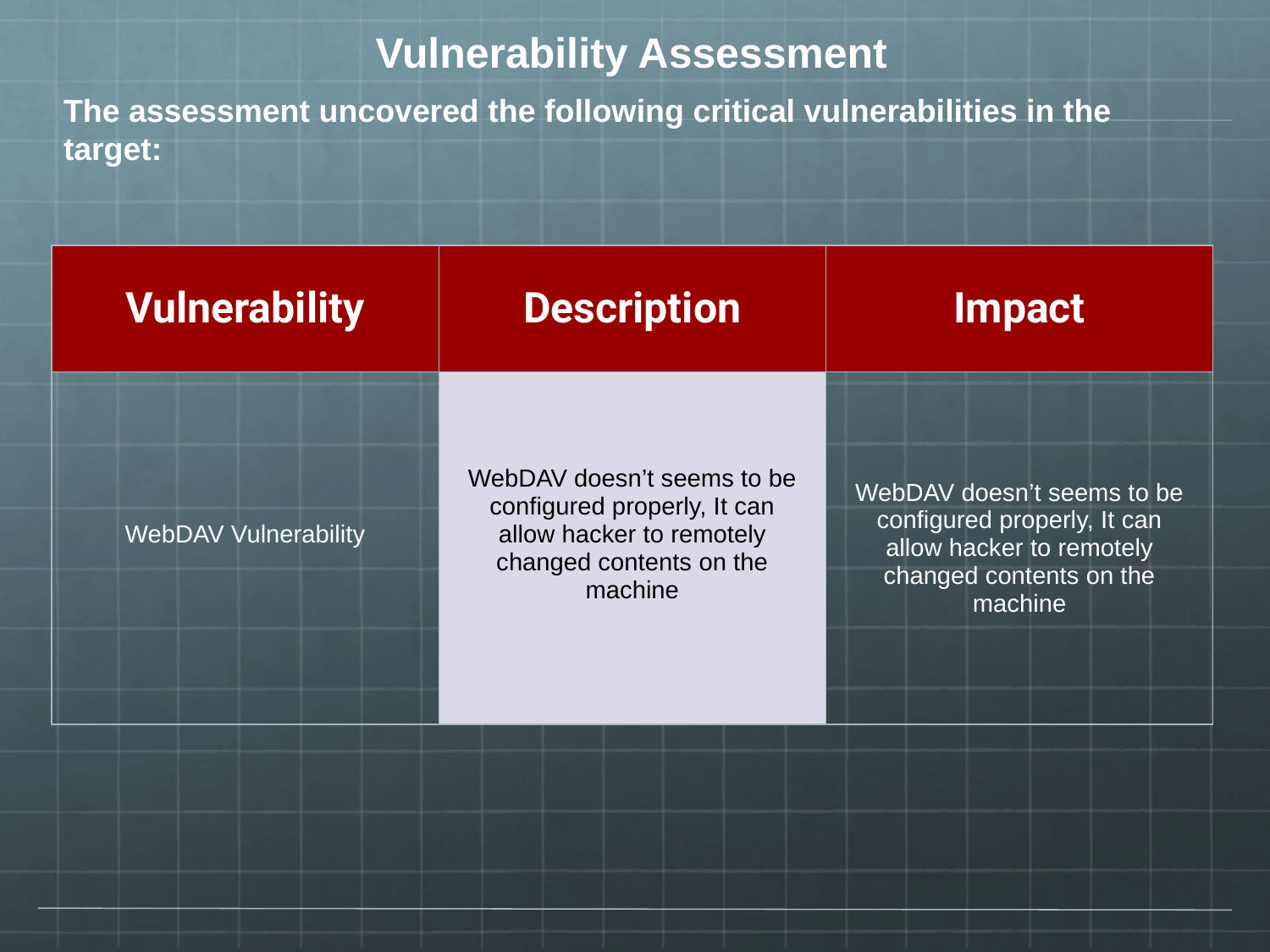

# Vulnerability Assessment
The assessment uncovered the following critical vulnerabilities in the target:
| Vulnerability | Description | Impact |
| --- | --- | --- |
| WebDAV Vulnerability | WebDAV doesn’t seems to be configured properly, It can allow hacker to remotely changed contents on the machine | WebDAV doesn’t seems to be configured properly, It can allow hacker to remotely changed contents on the machine |